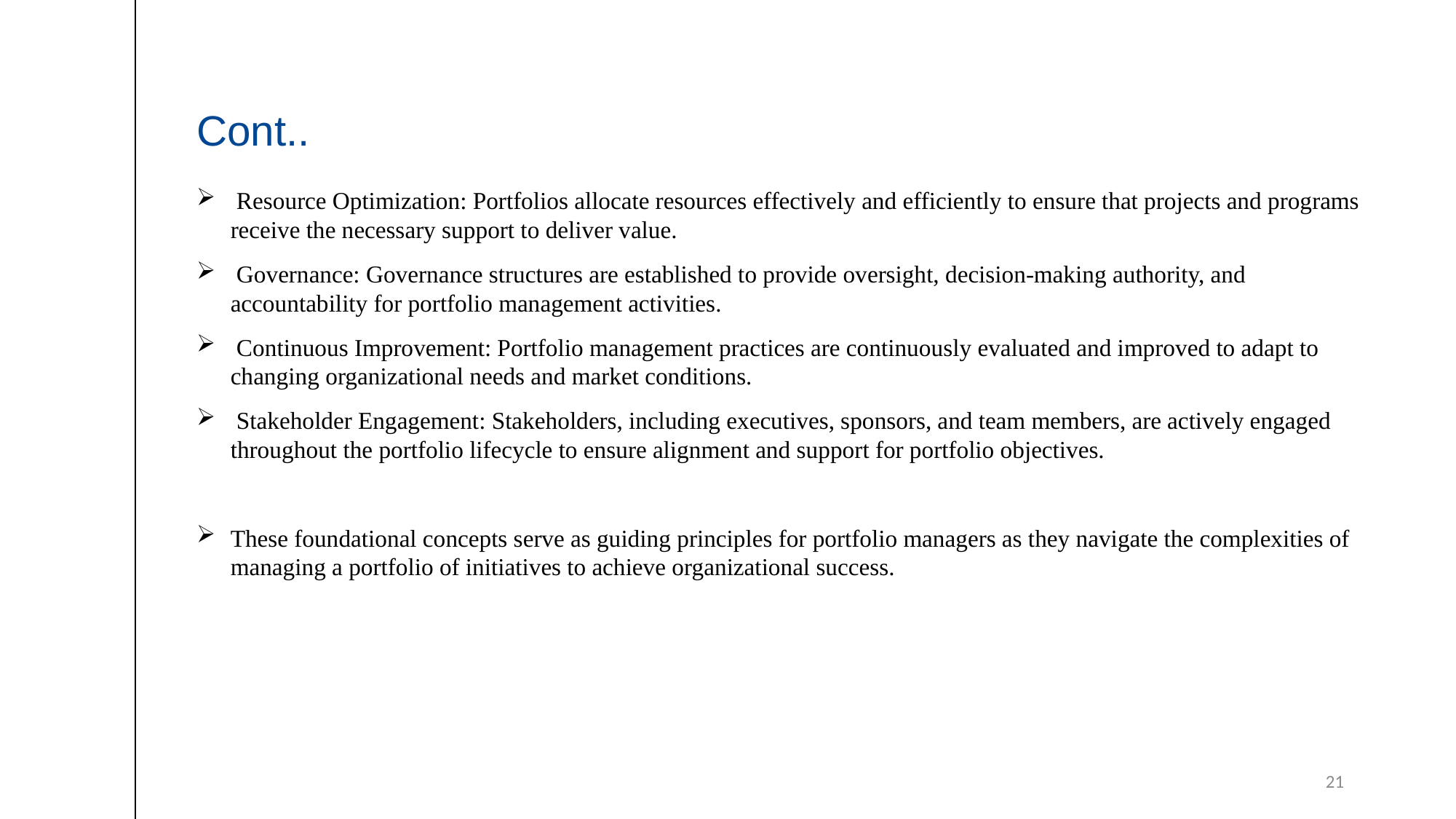

# Cont..
 Resource Optimization: Portfolios allocate resources effectively and efficiently to ensure that projects and programs receive the necessary support to deliver value.
 Governance: Governance structures are established to provide oversight, decision-making authority, and accountability for portfolio management activities.
 Continuous Improvement: Portfolio management practices are continuously evaluated and improved to adapt to changing organizational needs and market conditions.
 Stakeholder Engagement: Stakeholders, including executives, sponsors, and team members, are actively engaged throughout the portfolio lifecycle to ensure alignment and support for portfolio objectives.

These foundational concepts serve as guiding principles for portfolio managers as they navigate the complexities of managing a portfolio of initiatives to achieve organizational success.
21